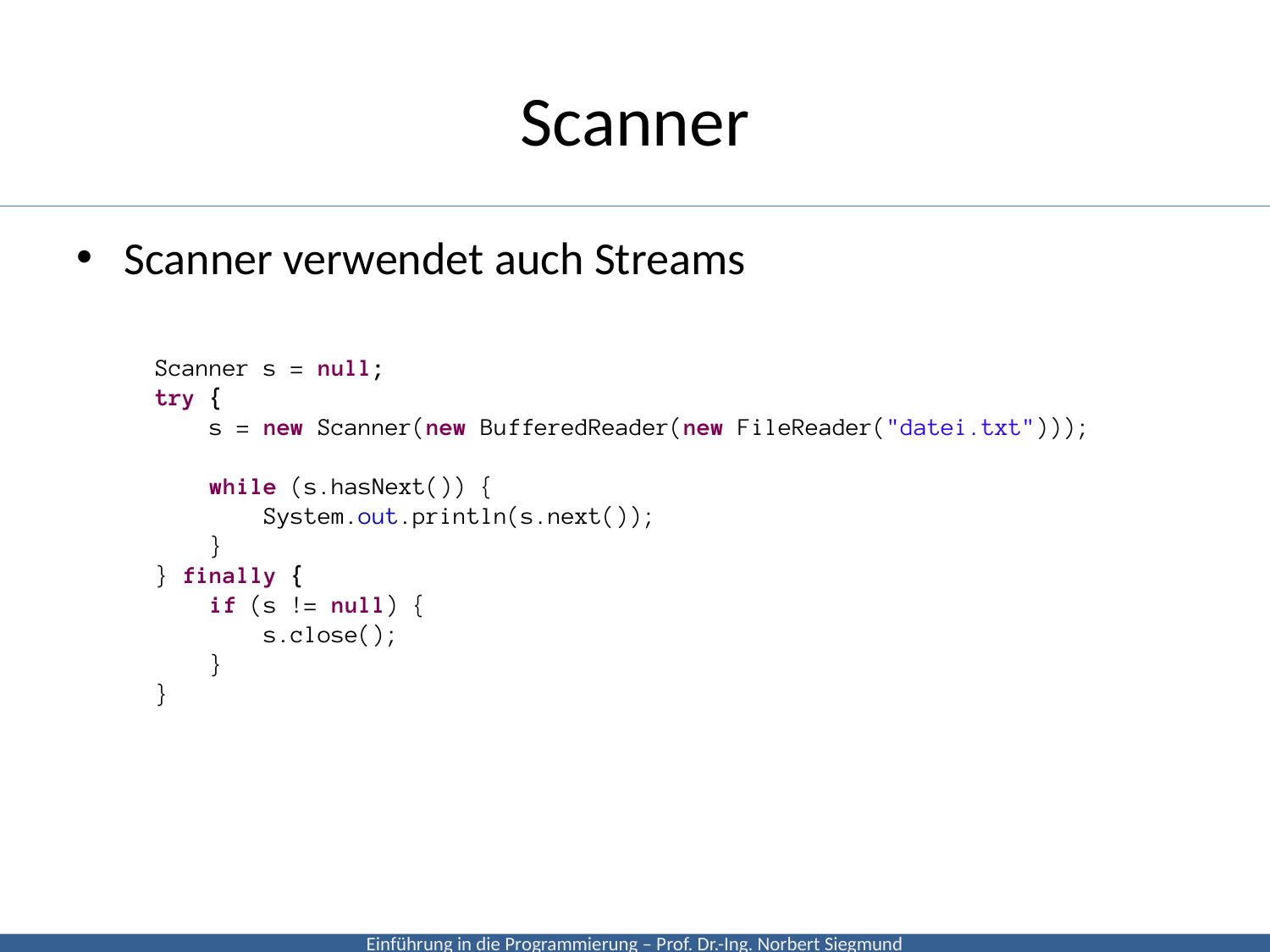

# Scanner
Scanner verwendet auch Streams

        Scanner s = null;
        try {
            s = new Scanner(new BufferedReader(new FileReader("datei.txt")));

            while (s.hasNext()) {
                System.out.println(s.next());
            }
        } finally {
            if (s != null) {
                s.close();
            }
        }